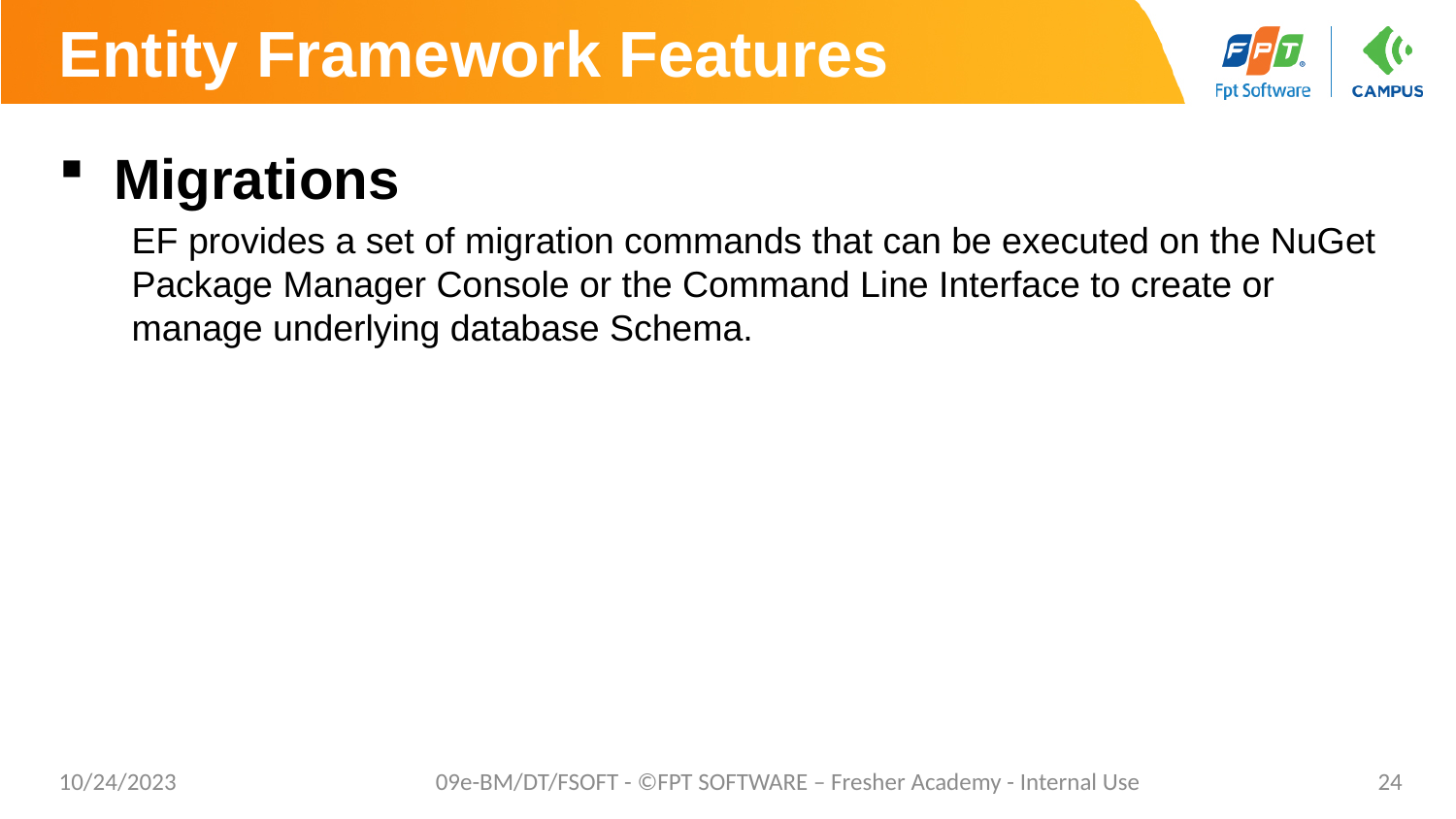

# Entity Framework Features
Migrations
EF provides a set of migration commands that can be executed on the NuGet Package Manager Console or the Command Line Interface to create or manage underlying database Schema.
10/24/2023
09e-BM/DT/FSOFT - ©FPT SOFTWARE – Fresher Academy - Internal Use
24